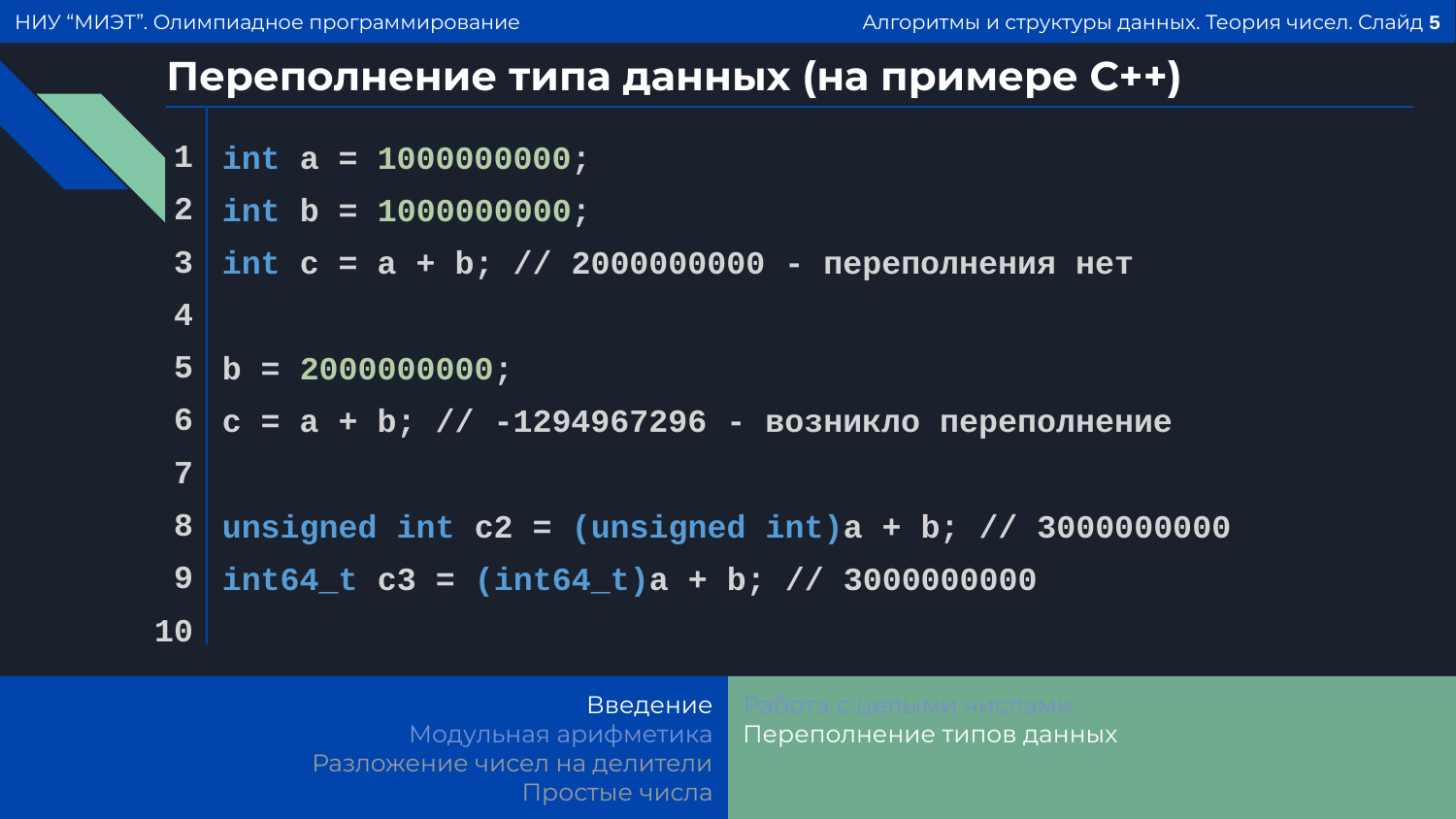

# Переполнение типа данных (на примере C++)
int a = 1000000000;
int b = 1000000000;
int c = a + b; // 2000000000 - переполнения нет

b = 2000000000;
c = a + b; // -1294967296 - возникло переполнение

unsigned int c2 = (unsigned int)a + b; // 3000000000
int64_t c3 = (int64_t)a + b; // 3000000000

Введение
Модульная арифметика
Разложение чисел на делители
Простые числа
Работа с целыми числами
Переполнение типов данных